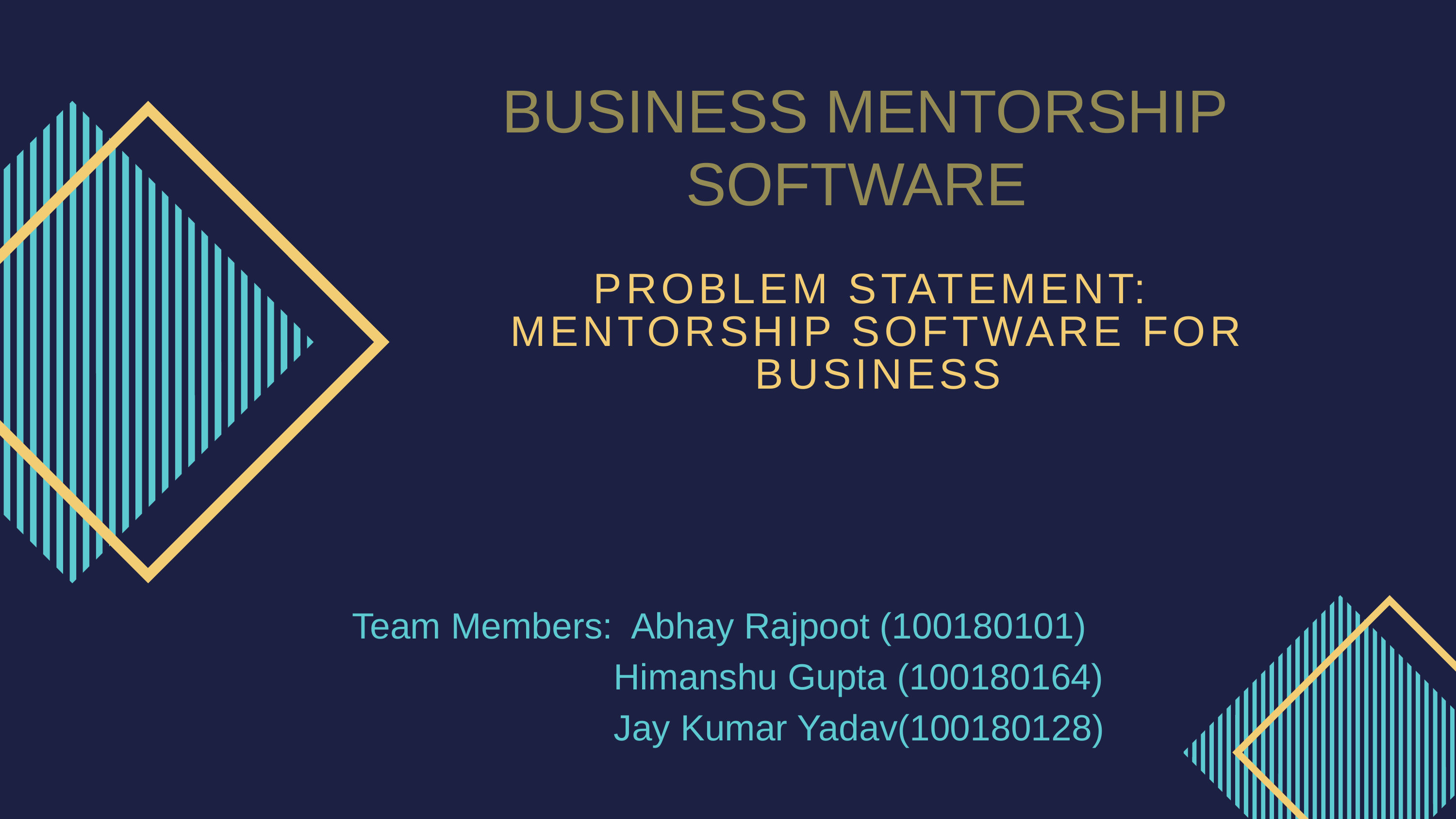

BUSINESS MENTORSHIP SOFTWARE

PROBLEM STATEMENT:
MENTORSHIP SOFTWARE FOR BUSINESS
Team Members:  Abhay Rajpoot (100180101)
                          Himanshu Gupta (100180164)
                          Jay Kumar Yadav(100180128)